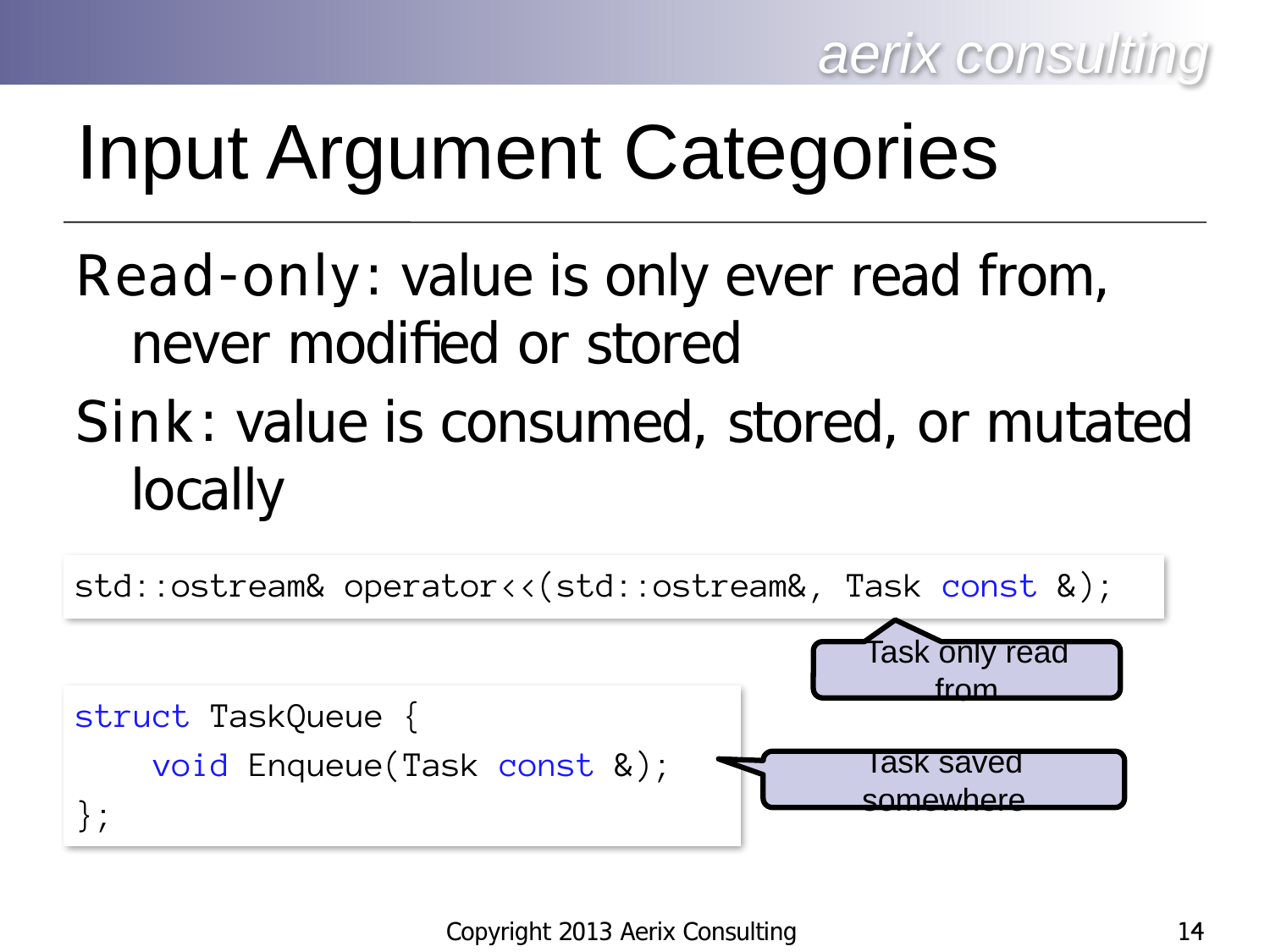

# Input Argument Categories
Read-only: value is only ever read from, never modified or stored
Sink: value is consumed, stored, or mutated locally
std::ostream& operator<<(std::ostream&, Task const &);
Task only read from
struct TaskQueue {
    void Enqueue(Task const &);
};
Task saved somewhere
14
Copyright 2013 Aerix Consulting